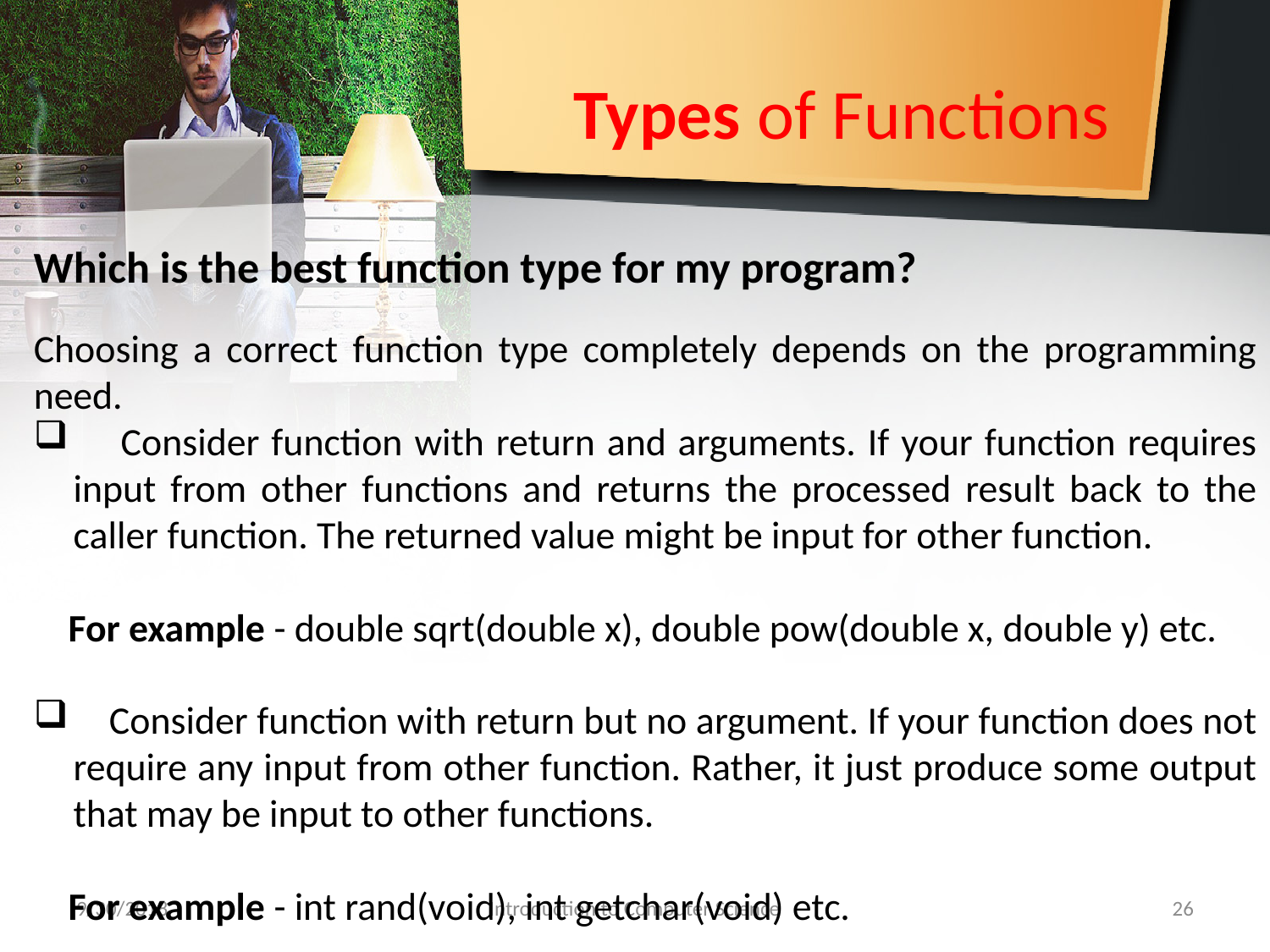

# Types of Functions
Which is the best function type for my program?
Choosing a correct function type completely depends on the programming need.
    Consider function with return and arguments. If your function requires input from other functions and returns the processed result back to the caller function. The returned value might be input for other function.

    For example - double sqrt(double x), double pow(double x, double y) etc.

    Consider function with return but no argument. If your function does not require any input from other function. Rather, it just produce some output that may be input to other functions.

    For example - int rand(void), int getchar(void) etc.

9/30/2018
Introduction to Computer Science
26